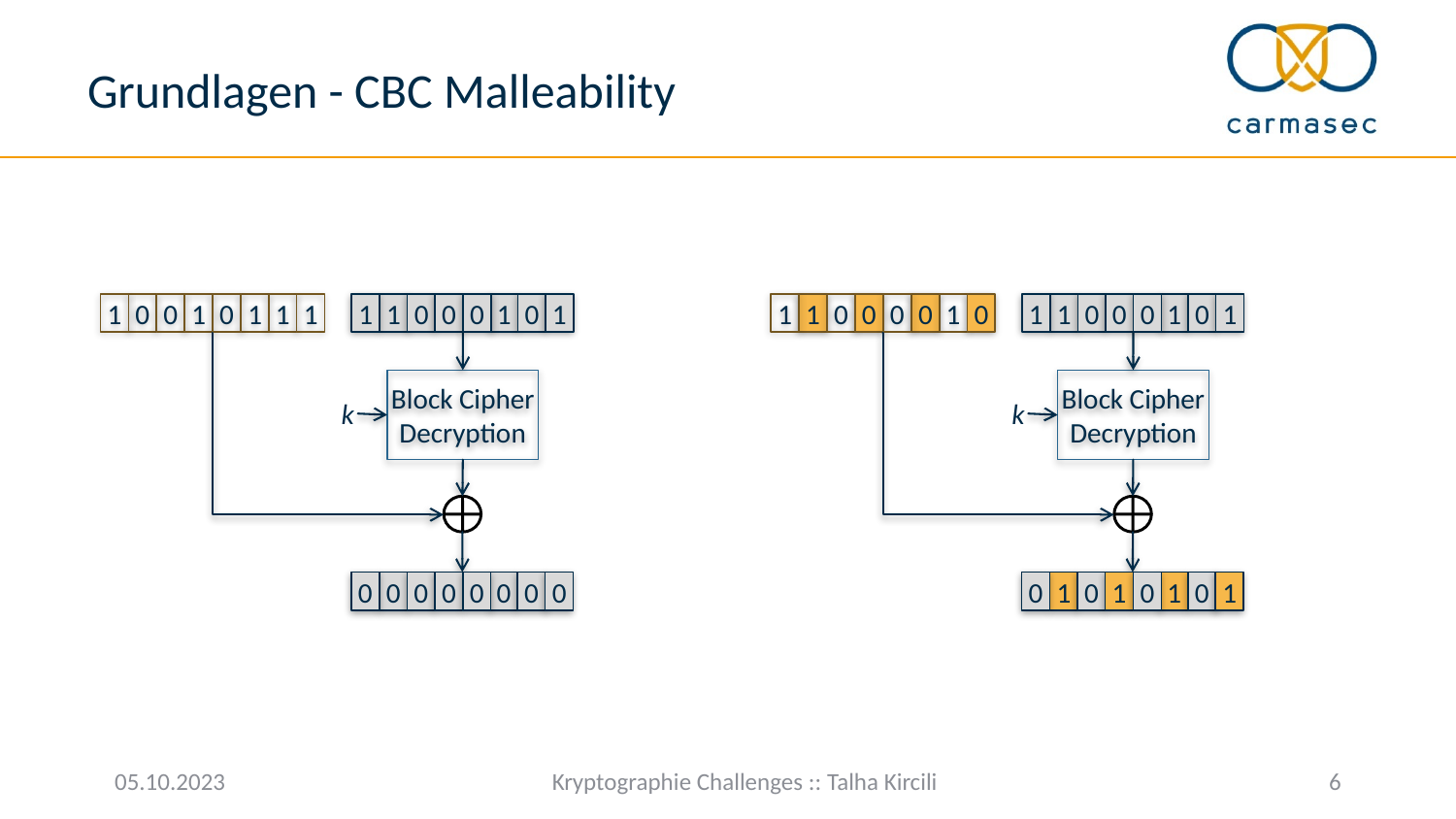

# Grundlagen - CBC Malleability
1
0
0
1
0
1
1
1
1
1
0
0
0
1
0
1
Block Cipher
Decryption
k

0
0
0
0
0
0
0
0
1
1
0
0
0
0
1
0
1
1
0
0
0
1
0
1
Block Cipher
Decryption
k

0
1
0
1
0
1
0
1
05.10.2023
Kryptographie Challenges :: Talha Kircili
6